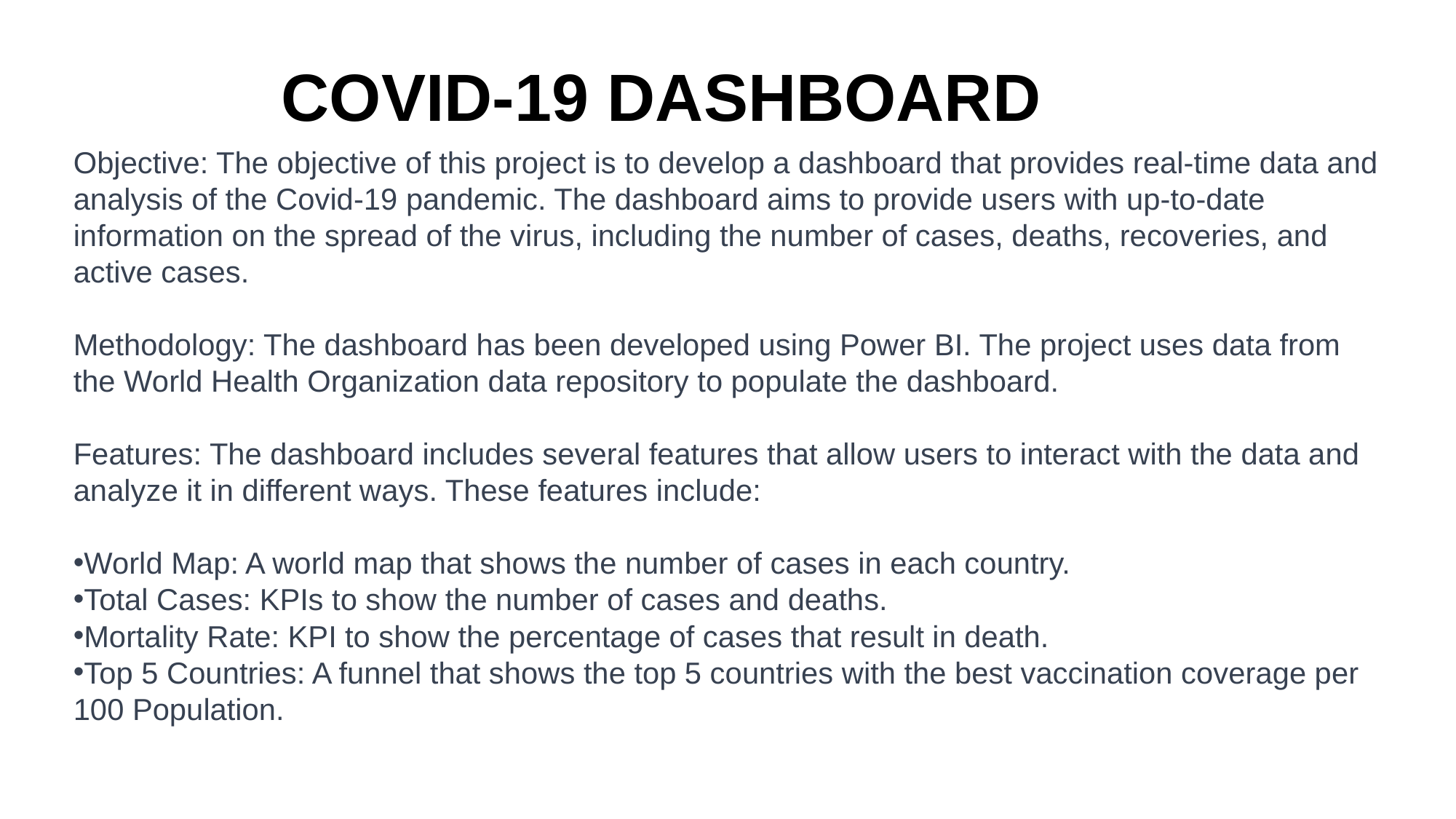

# COVID-19 DASHBOARD
Objective: The objective of this project is to develop a dashboard that provides real-time data and analysis of the Covid-19 pandemic. The dashboard aims to provide users with up-to-date information on the spread of the virus, including the number of cases, deaths, recoveries, and active cases.

Methodology: The dashboard has been developed using Power BI. The project uses data from the World Health Organization data repository to populate the dashboard.

Features: The dashboard includes several features that allow users to interact with the data and analyze it in different ways. These features include:

World Map: A world map that shows the number of cases in each country.
Total Cases: KPIs to show the number of cases and deaths.
Mortality Rate: KPI to show the percentage of cases that result in death.
Top 5 Countries: A funnel that shows the top 5 countries with the best vaccination coverage per 100 Population.